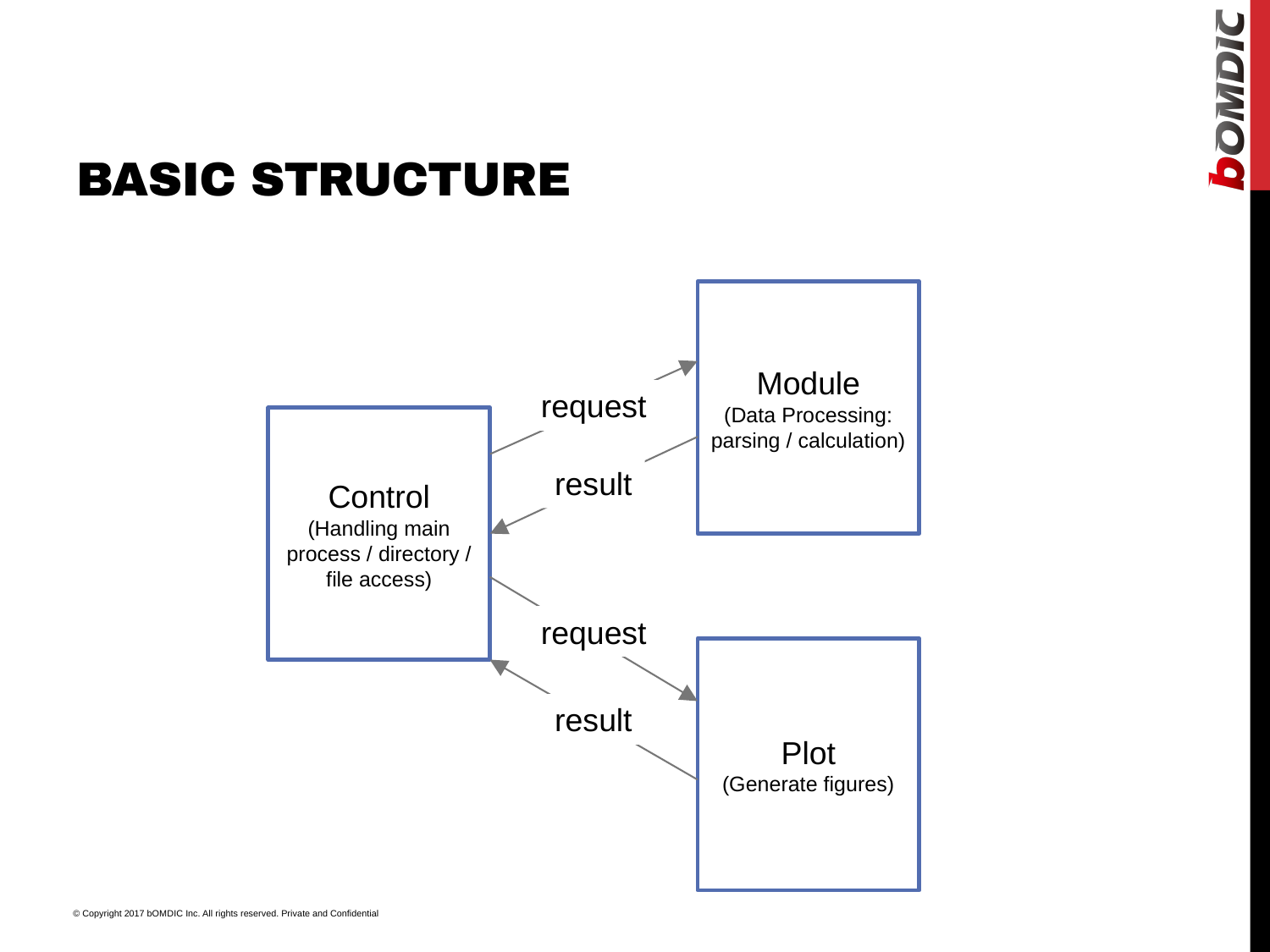

# Basic Structure
Module
(Data Processing: parsing / calculation)
request
Control
(Handling main process / directory / file access)
result
request
Plot
(Generate figures)
result